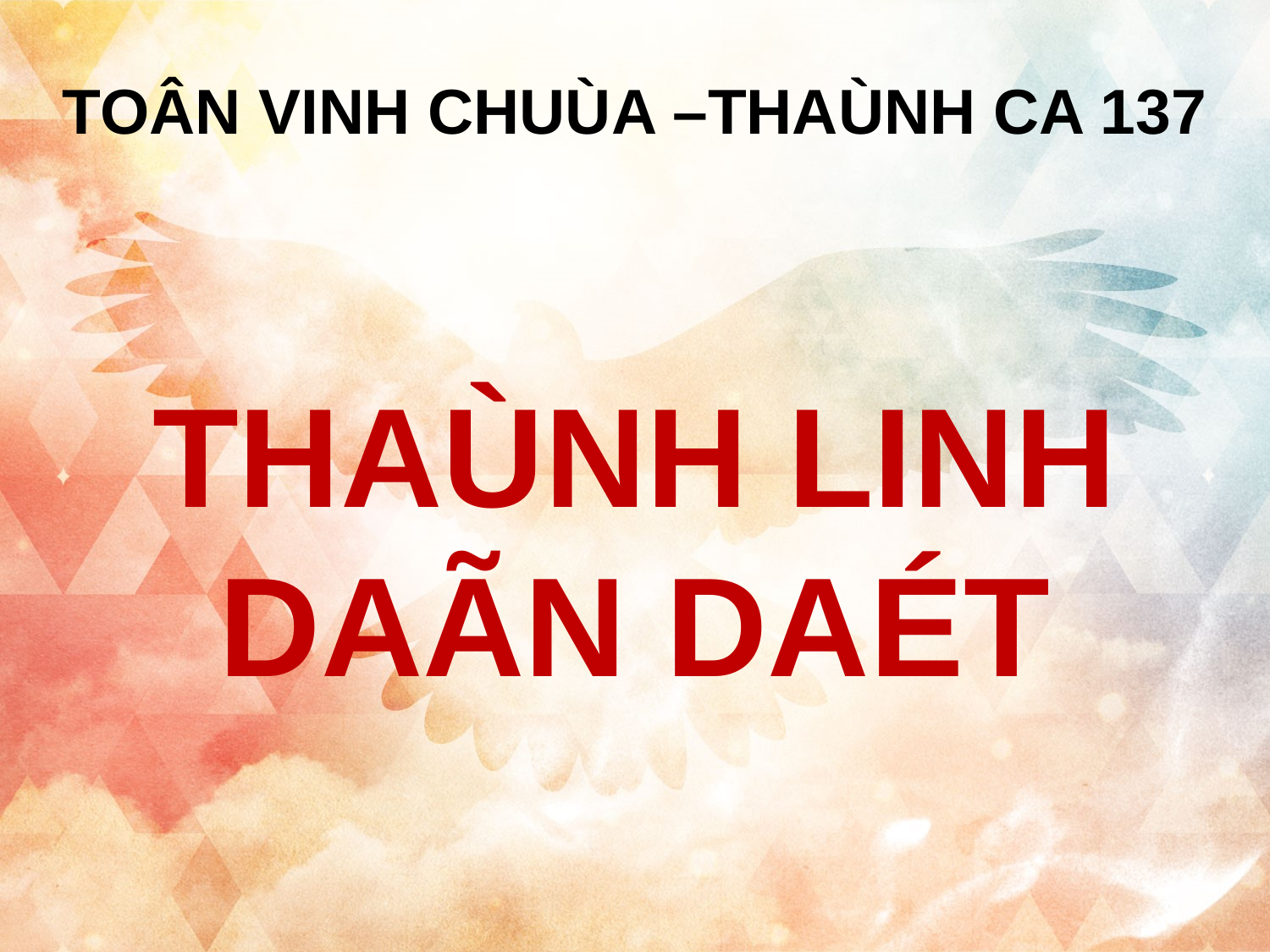

TOÂN VINH CHUÙA –THAÙNH CA 137
THAÙNH LINH
DAÃN DAÉT